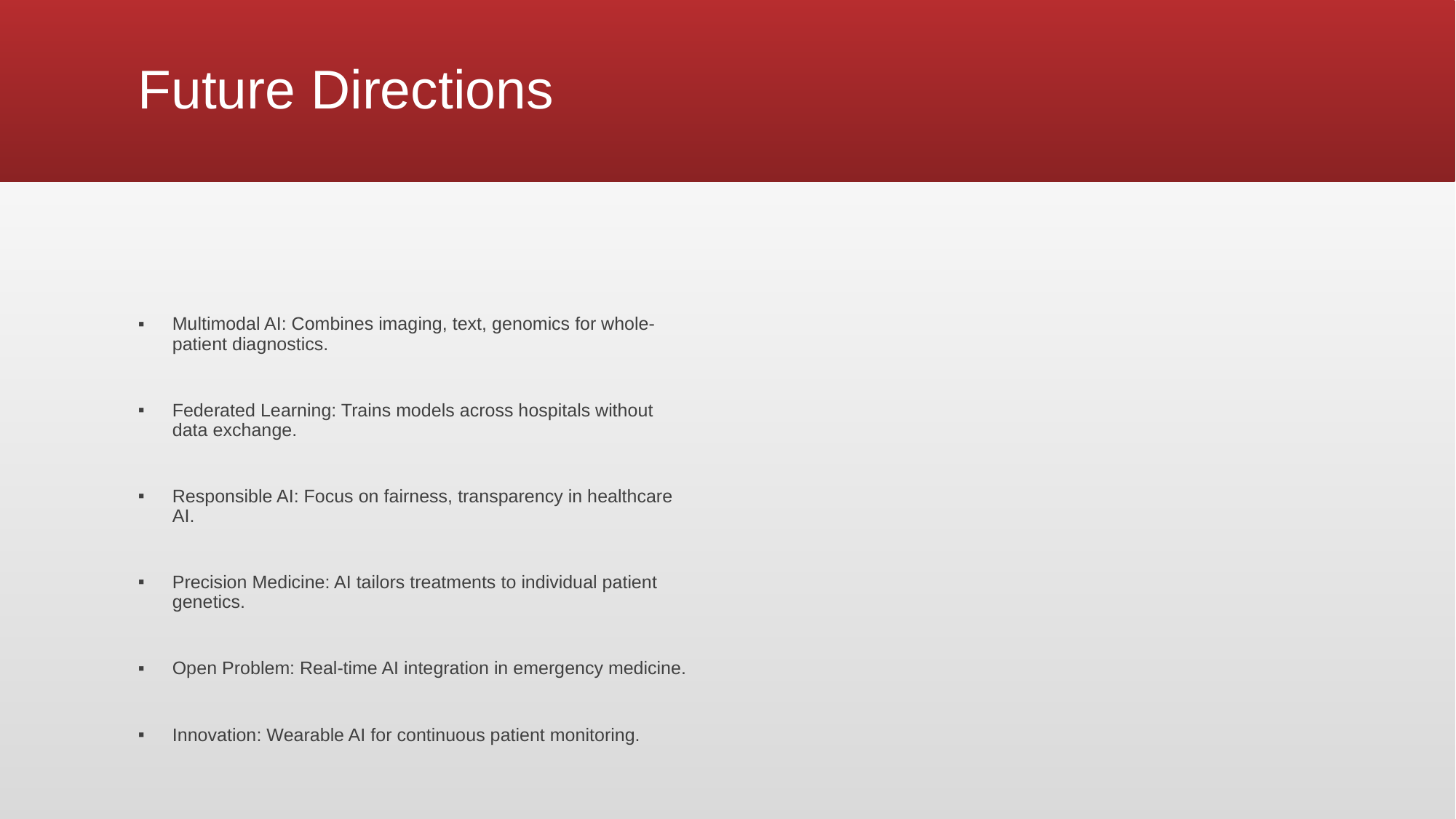

# Future Directions

Multimodal AI: Combines imaging, text, genomics for whole-patient diagnostics.

Federated Learning: Trains models across hospitals without data exchange.

Responsible AI: Focus on fairness, transparency in healthcare AI.

Precision Medicine: AI tailors treatments to individual patient genetics.

Open Problem: Real-time AI integration in emergency medicine.

Innovation: Wearable AI for continuous patient monitoring.